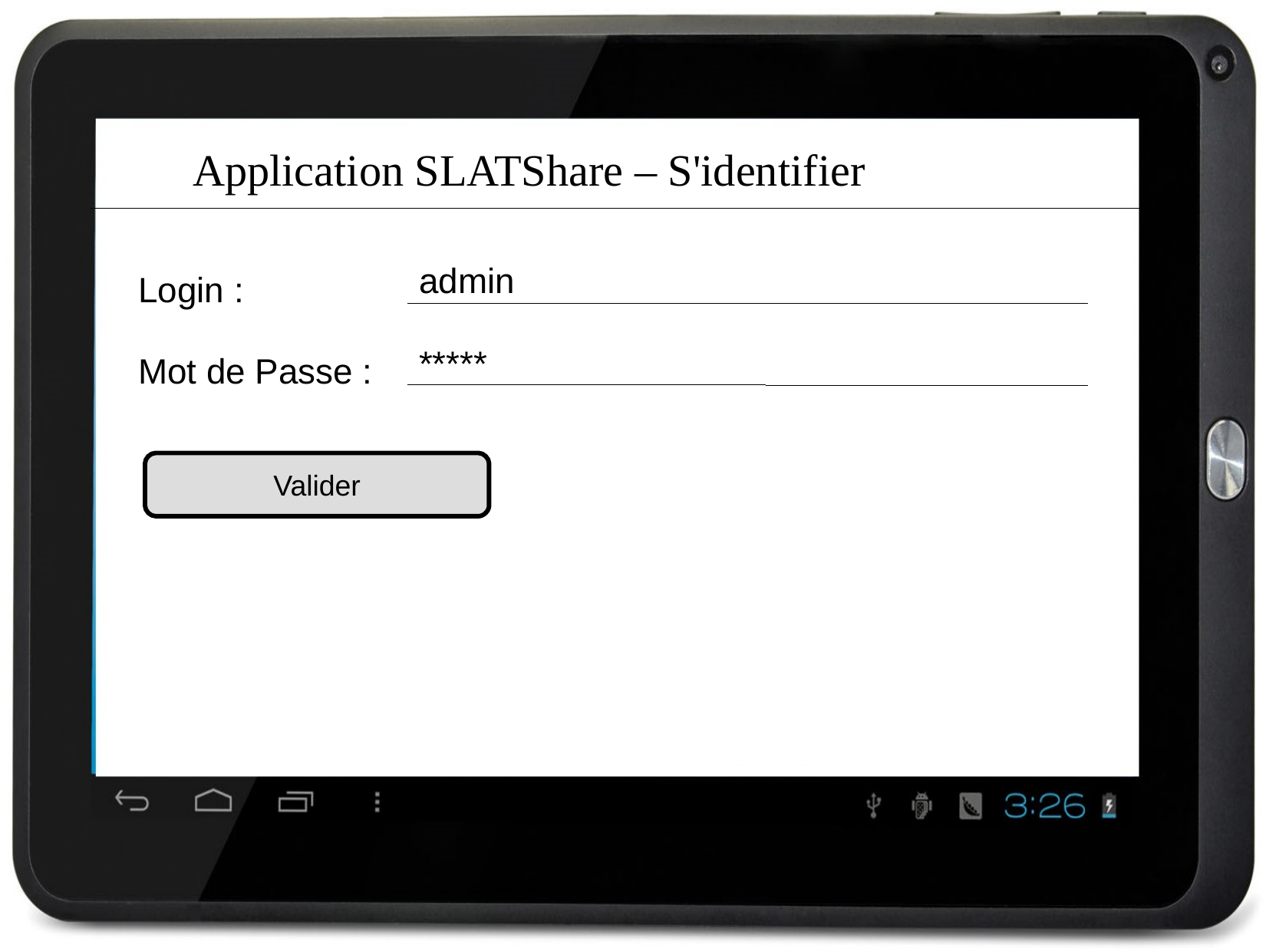

Application SLATShare – S'identifier

admin
Login :

*****
Mot de Passe :

Valider